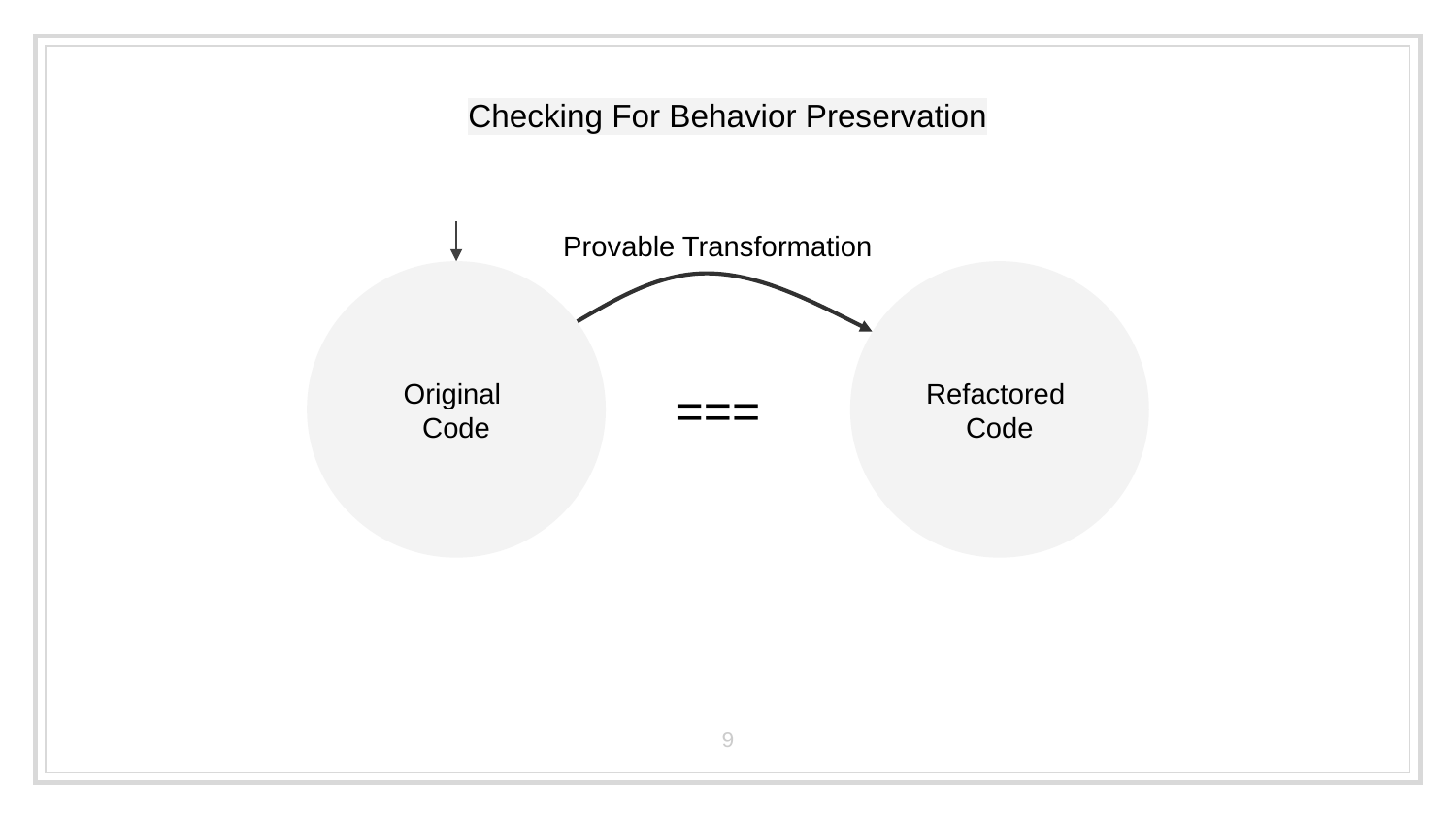

# Checking For Behavior Preservation
Provable Transformation
Original
Code
Refactored
Code

===
9